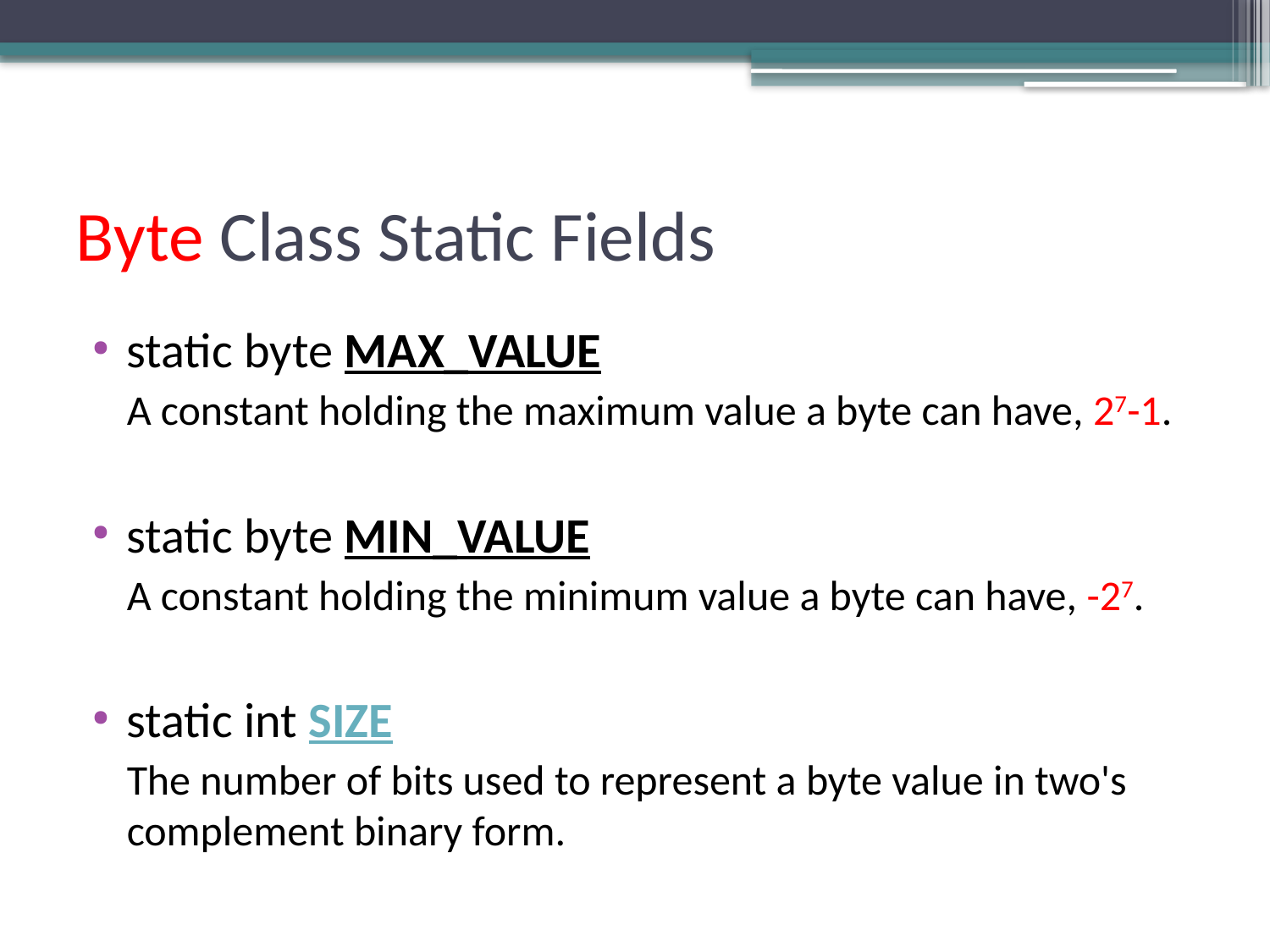

# Byte Class Static Fields
static byte MAX_VALUE
	A constant holding the maximum value a byte can have, 27-1.

static byte MIN_VALUE
	A constant holding the minimum value a byte can have, -27.

static int SIZE
	The number of bits used to represent a byte value in two's complement binary form.